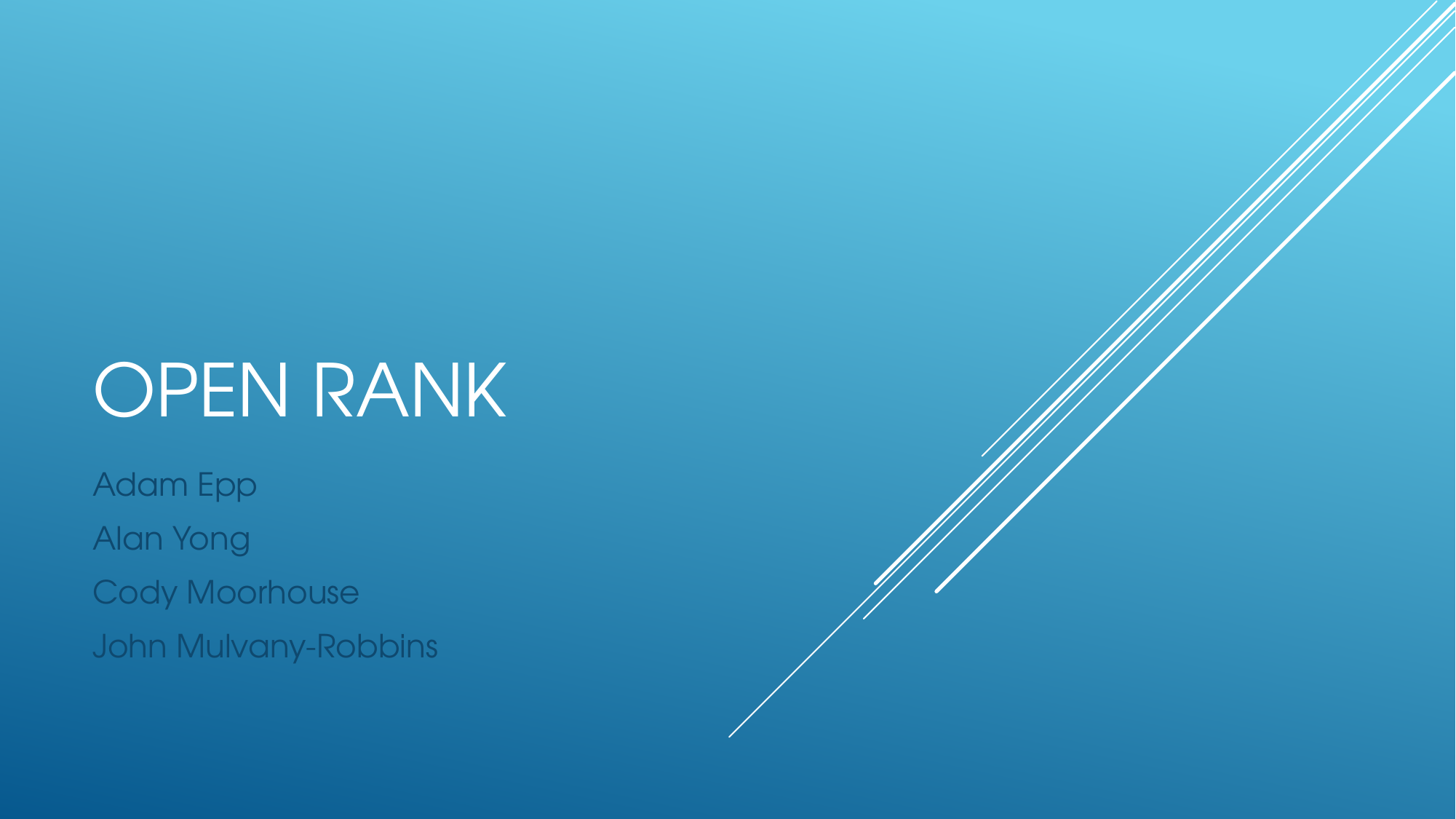

# Open rank
Adam Epp
Alan Yong
Cody Moorhouse
John Mulvany-Robbins